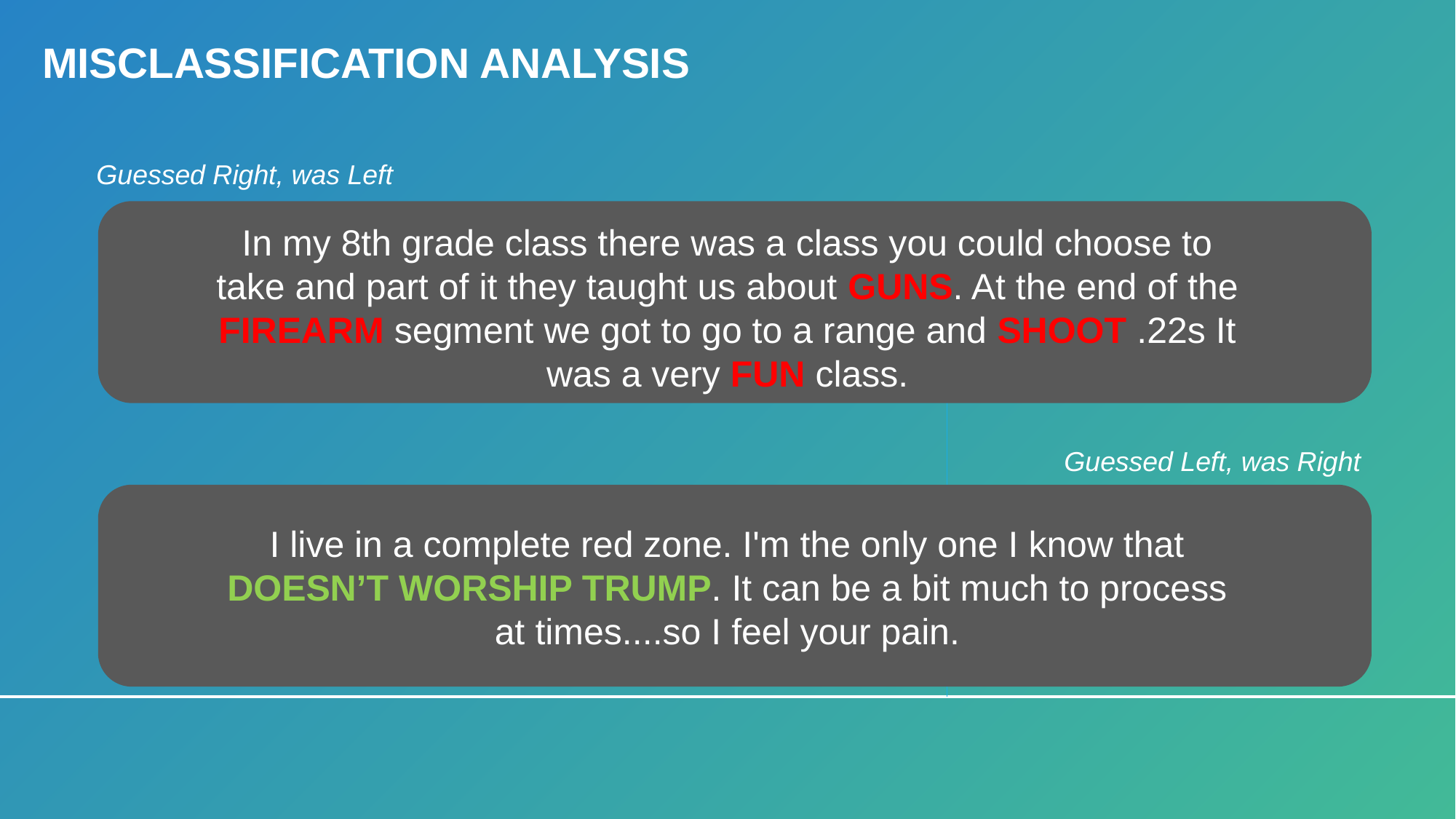

# Misclassification Analysis
Guessed Right, was Left

In my 8th grade class there was a class you could choose to take and part of it they taught us about GUNS. At the end of the FIREARM segment we got to go to a range and SHOOT .22s It was a very FUN class.

Guessed Left, was Right

I live in a complete red zone. I'm the only one I know that DOESN’T WORSHIP TRUMP. It can be a bit much to process at times....so I feel your pain.